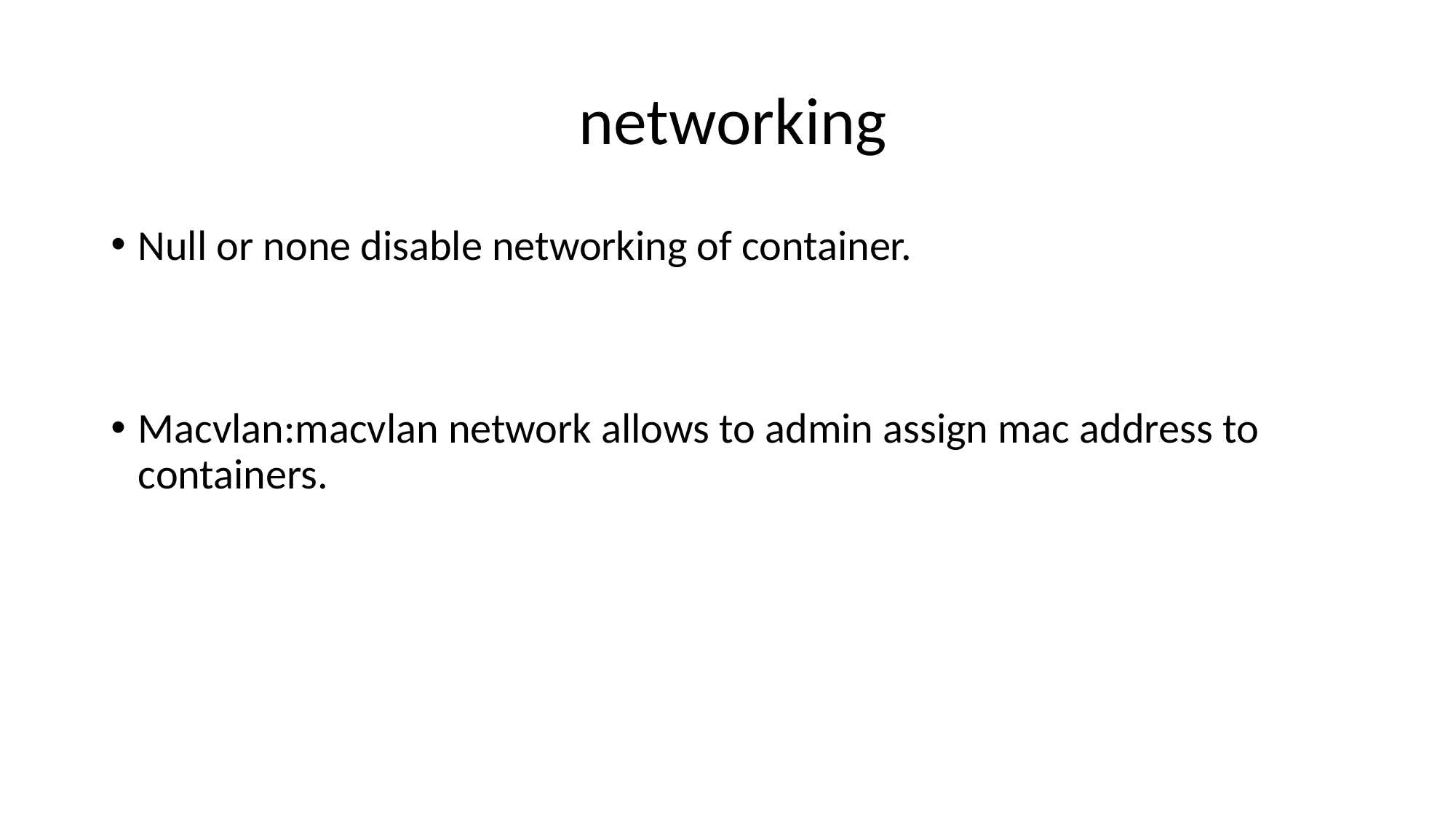

# networking
Null or none disable networking of container.

Macvlan:macvlan network allows to admin assign mac address to containers.